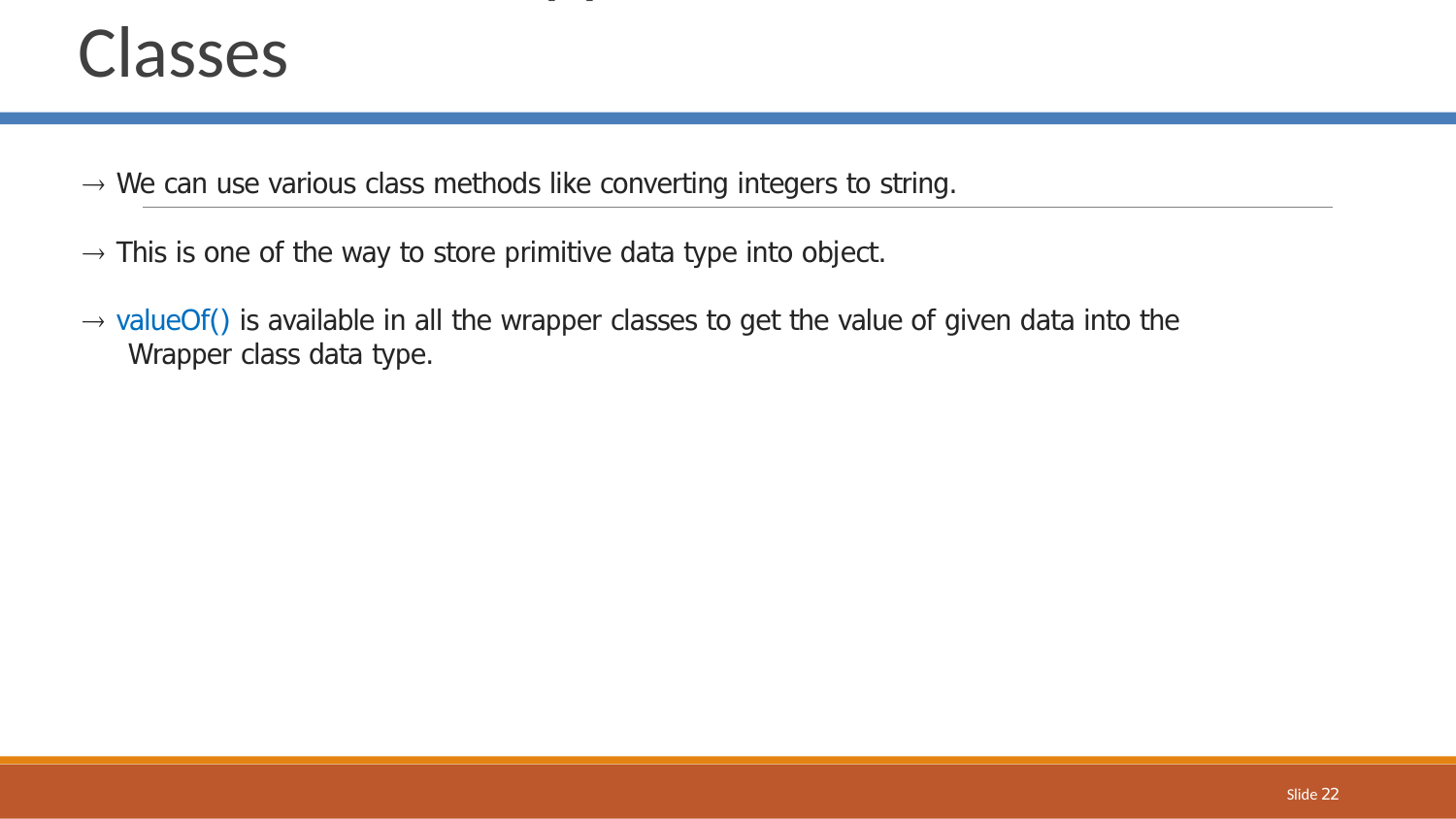

# Features of Wrapper Classes

→ We can use various class methods like converting integers to string.

→ This is one of the way to store primitive data type into object.

→ valueOf() is available in all the wrapper classes to get the value of given data into the  Wrapper class data type.
Slide 22